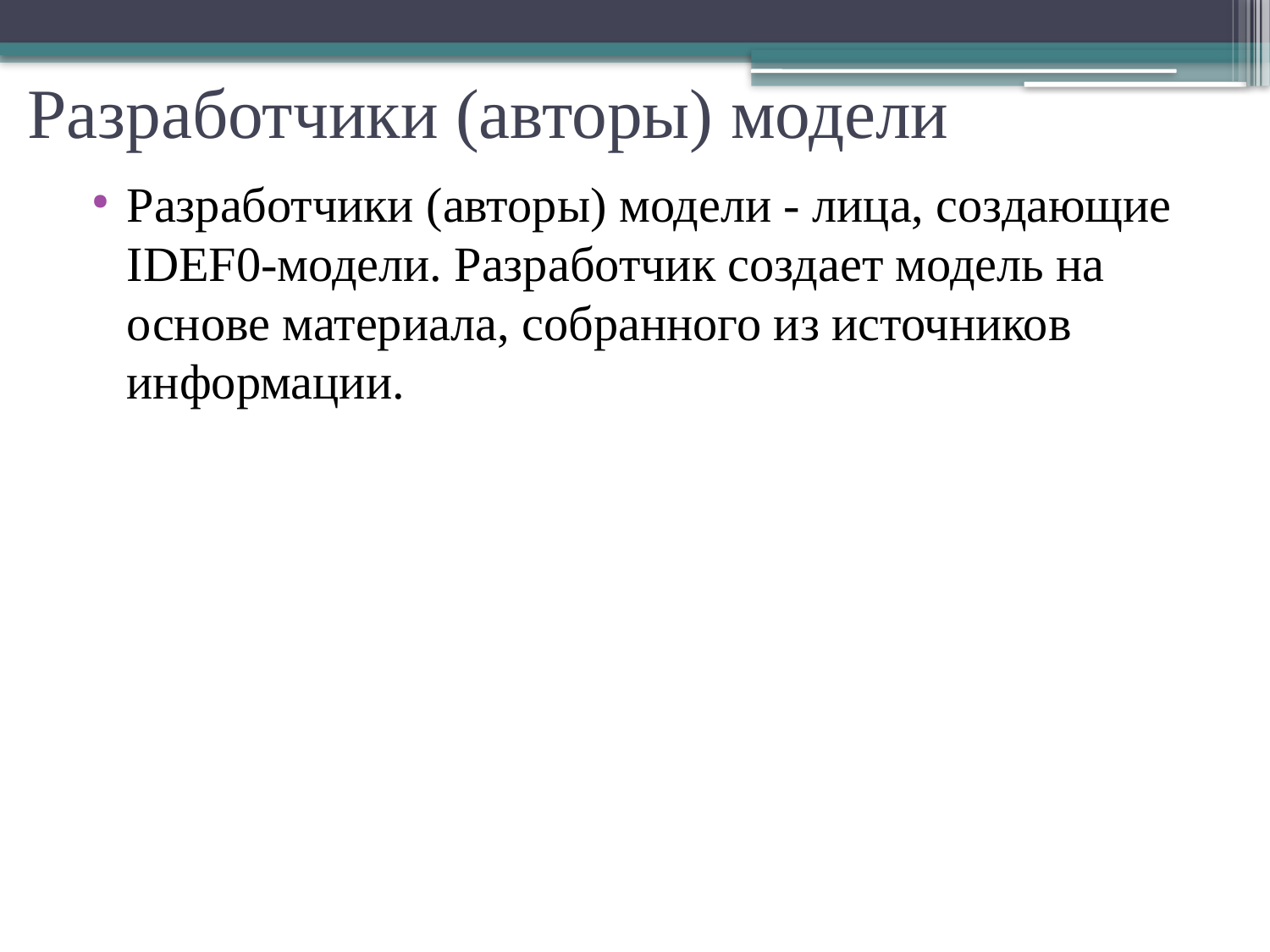

# Разработчики (авторы) модели
Разработчики (авторы) модели - лица, создающие IDEF0-модели. Разработчик создает модель на основе материала, собранного из источников информации.